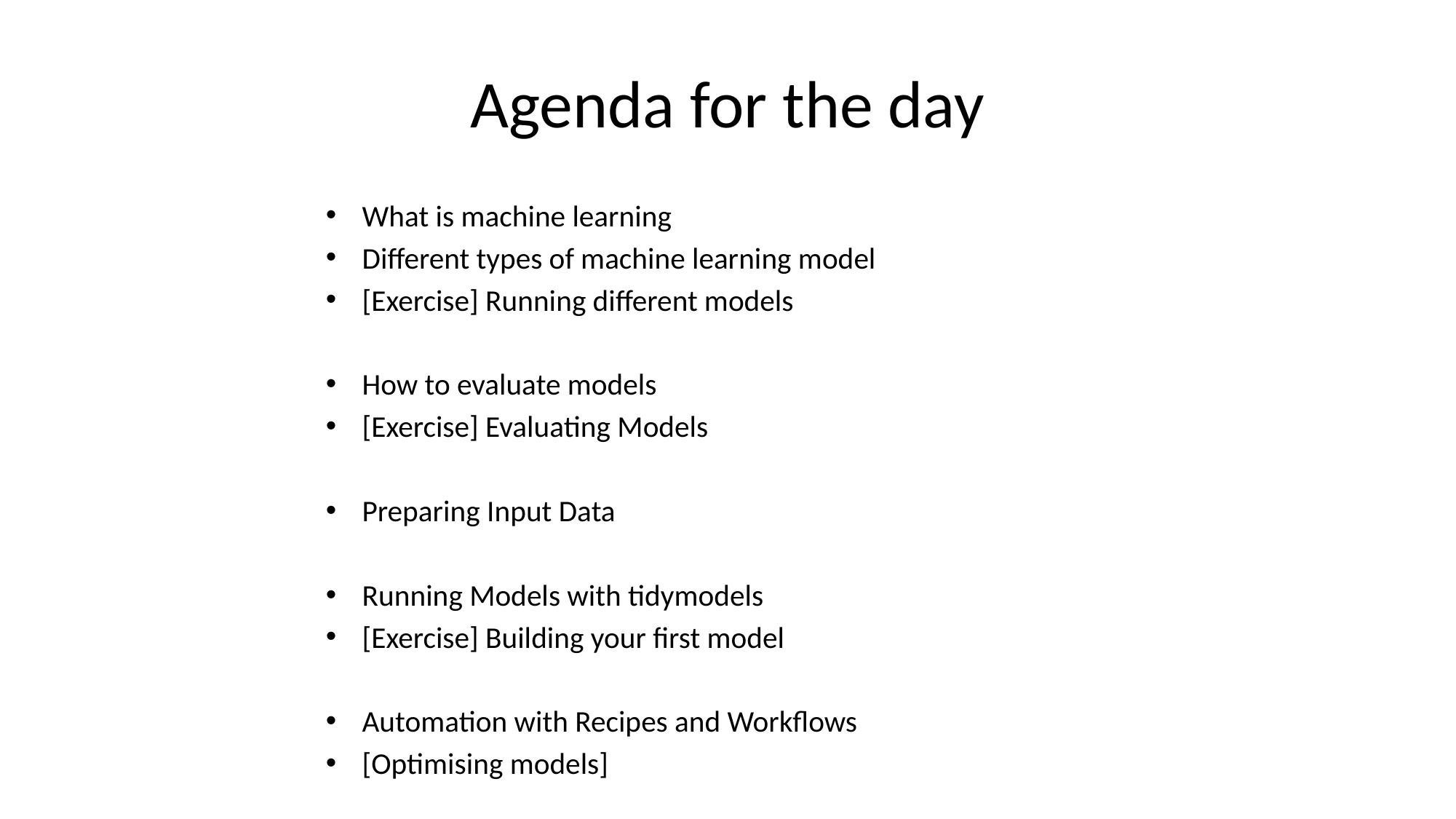

# Agenda for the day
What is machine learning
Different types of machine learning model
[Exercise] Running different models

How to evaluate models
[Exercise] Evaluating Models

Preparing Input Data

Running Models with tidymodels
[Exercise] Building your first model

Automation with Recipes and Workflows
[Optimising models]